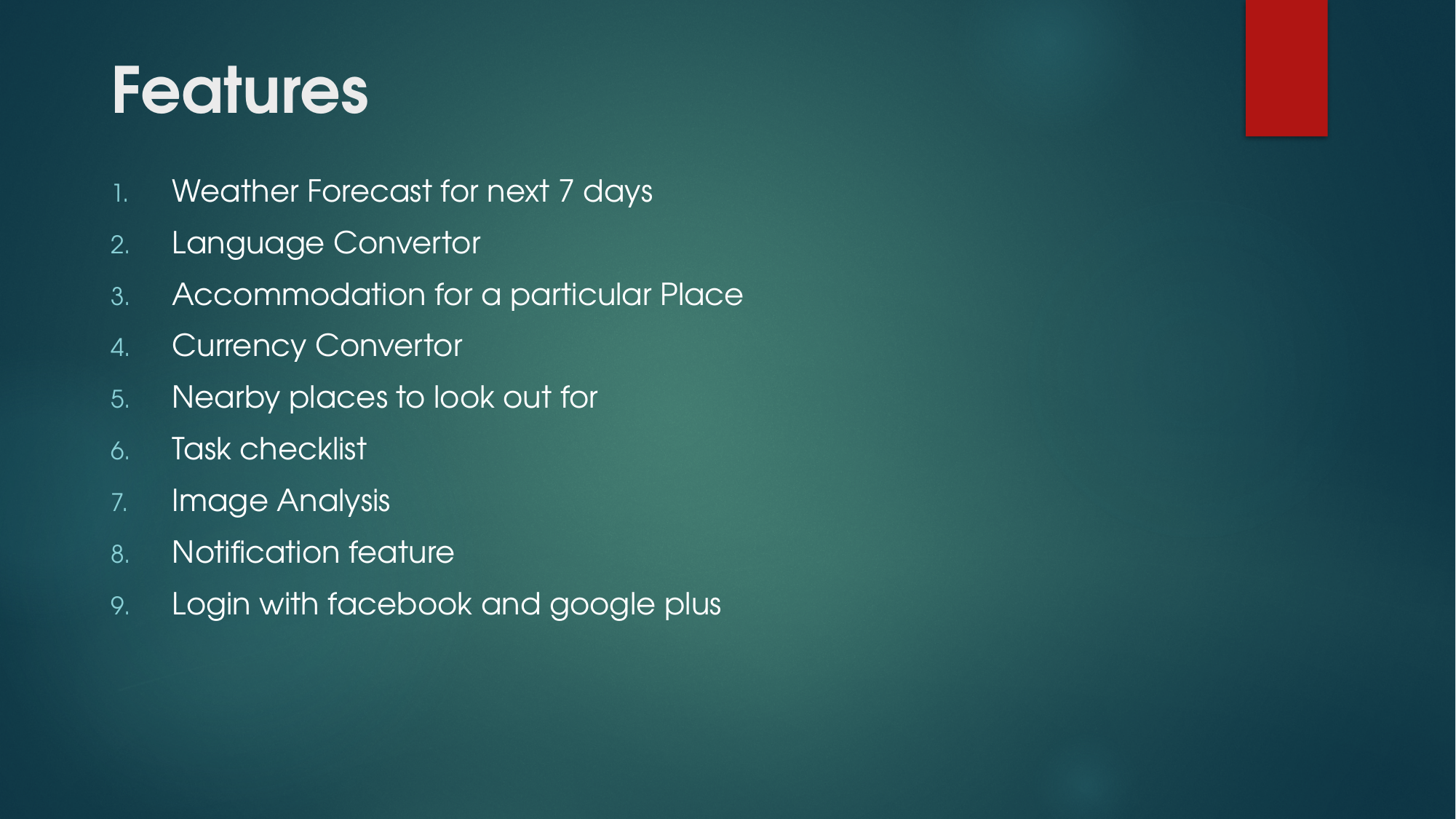

# Features
Weather Forecast for next 7 days
Language Convertor
Accommodation for a particular Place
Currency Convertor
Nearby places to look out for
Task checklist
Image Analysis
Notification feature
Login with facebook and google plus